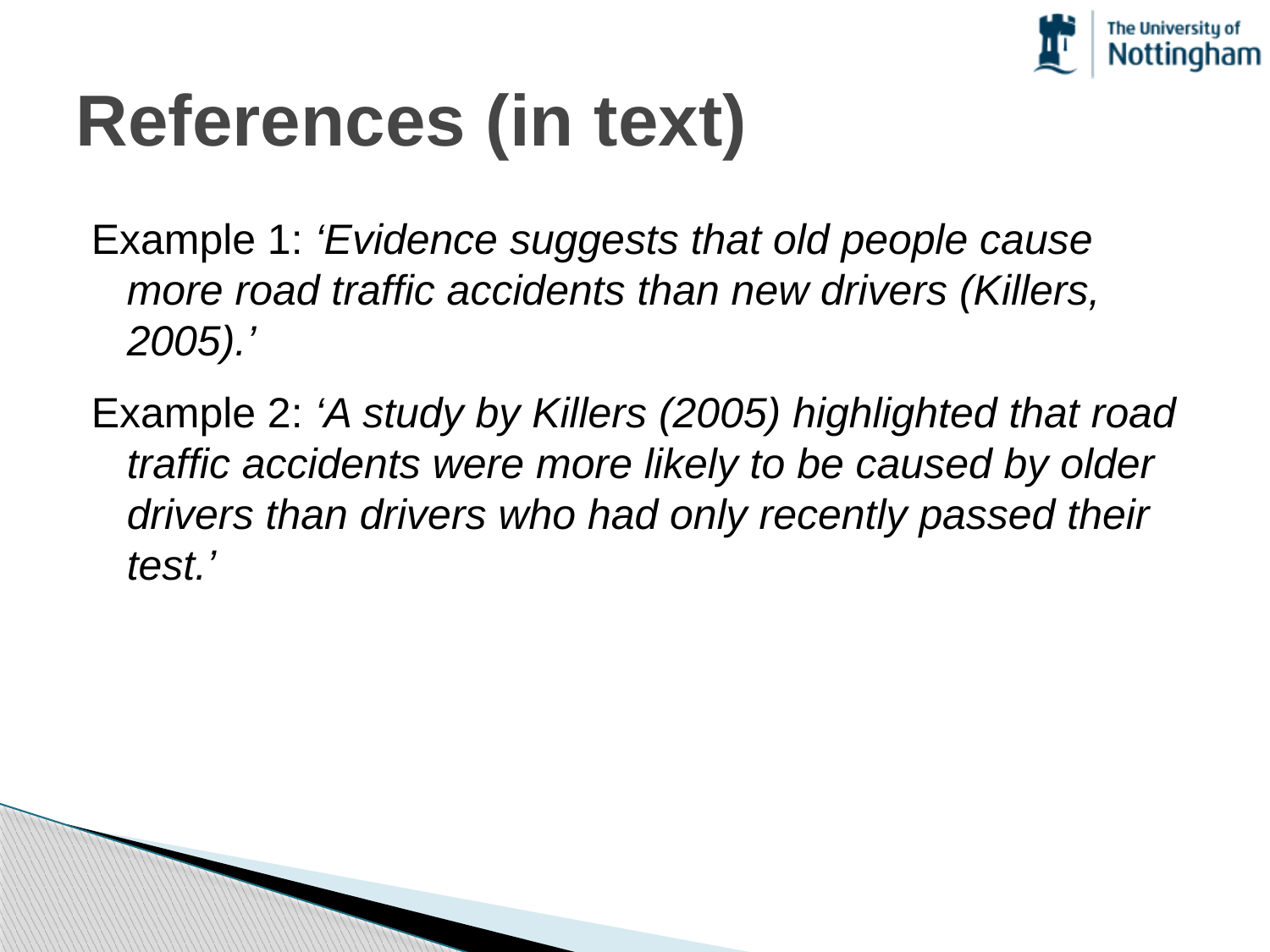

# References (in text)
Example 1: ‘Evidence suggests that old people cause more road traffic accidents than new drivers (Killers, 2005).’
Example 2: ‘A study by Killers (2005) highlighted that road traffic accidents were more likely to be caused by older drivers than drivers who had only recently passed their test.’